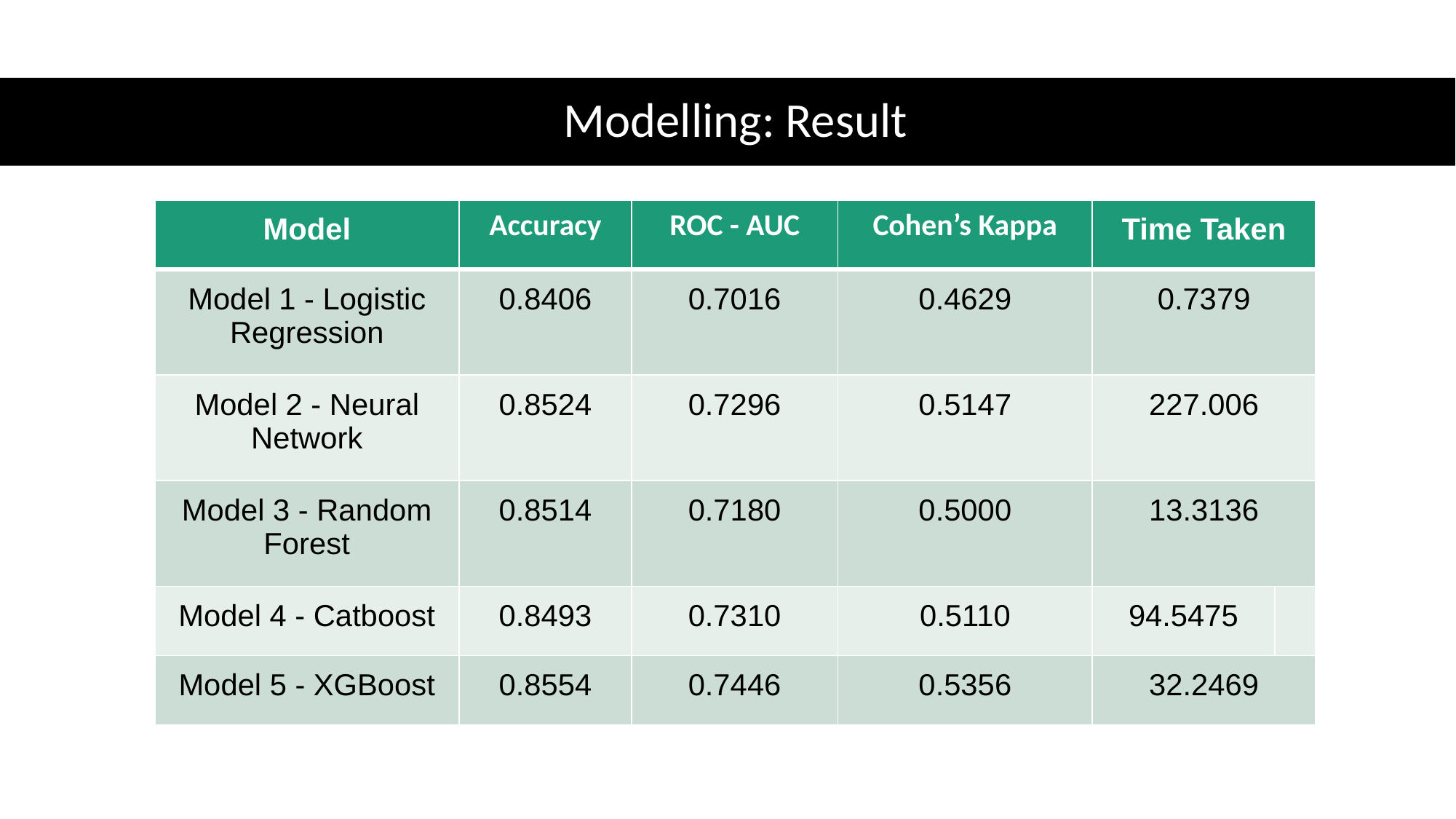

# Modelling: Result

| Model | Accuracy | ROC - AUC | Cohen’s Kappa | Time Taken |  |
| --- | --- | --- | --- | --- | --- |
| Model 1 - Logistic Regression | 0.8406 | 0.7016 | 0.4629 | 0.7379 |  |
| Model 2 - Neural Network | 0.8524 | 0.7296 | 0.5147 | 227.006 |  |
| Model 3 - Random Forest | 0.8514 | 0.7180 | 0.5000 | 13.3136 |  |
| Model 4 - Catboost | 0.8493 | 0.7310 | 0.5110 | 94.5475 |  |
| Model 5 - XGBoost | 0.8554 | 0.7446 | 0.5356 | 32.2469 |  |